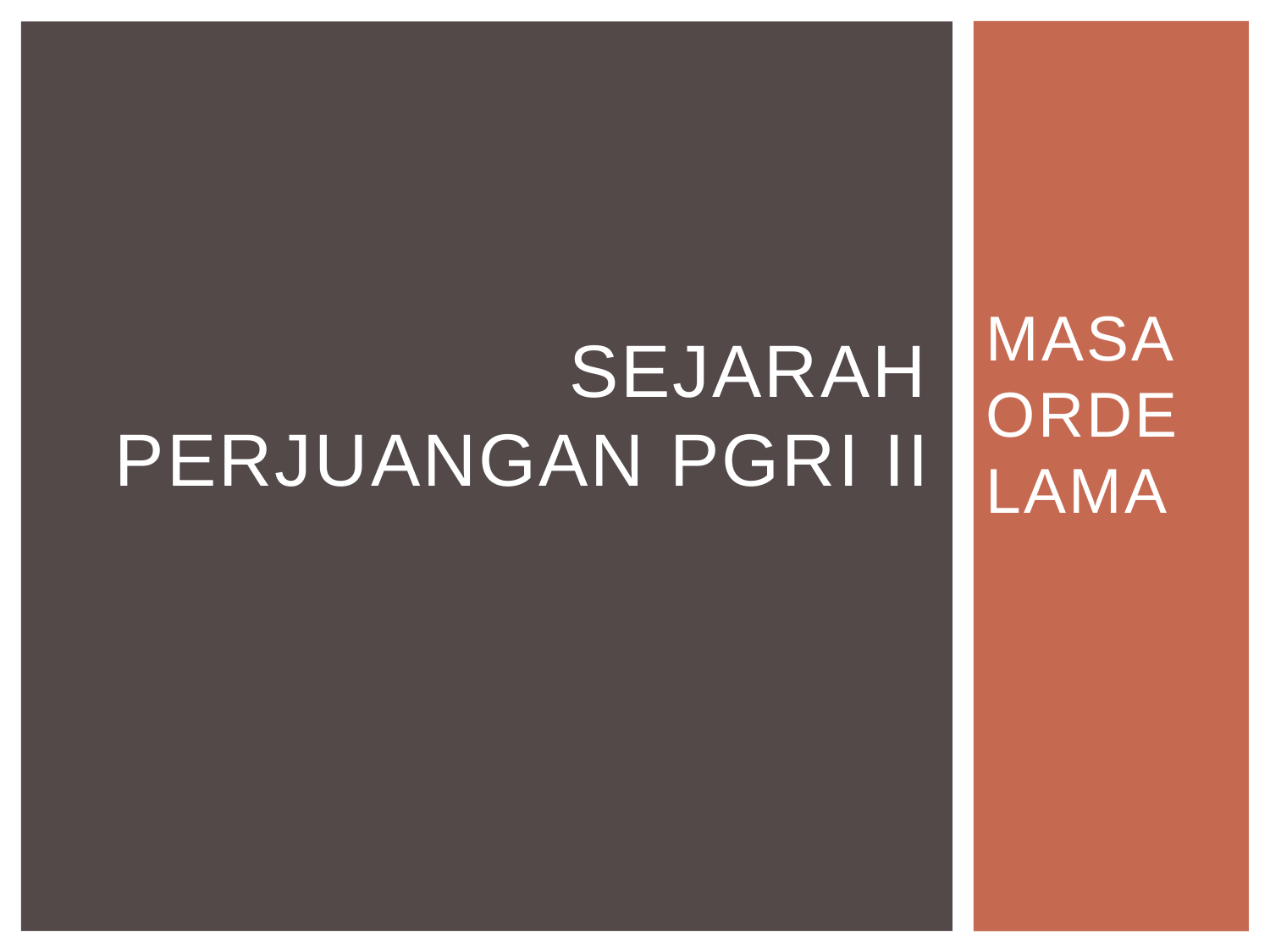

# SEJARAH PERJUANGAN PGRI II
MASA ORDE LAMA